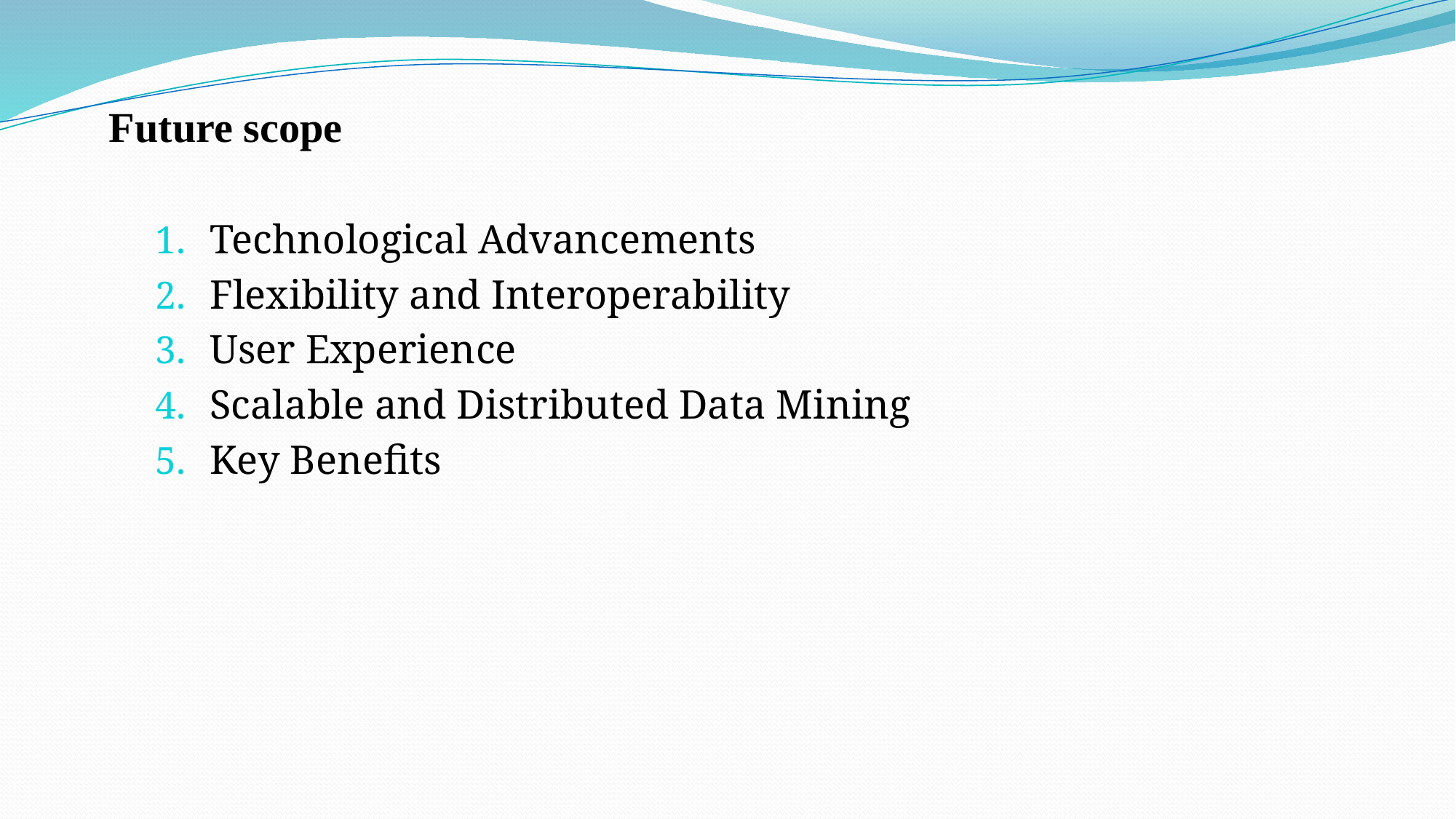

# Future scope
Technological Advancements
Flexibility and Interoperability
User Experience
Scalable and Distributed Data Mining
Key Benefits